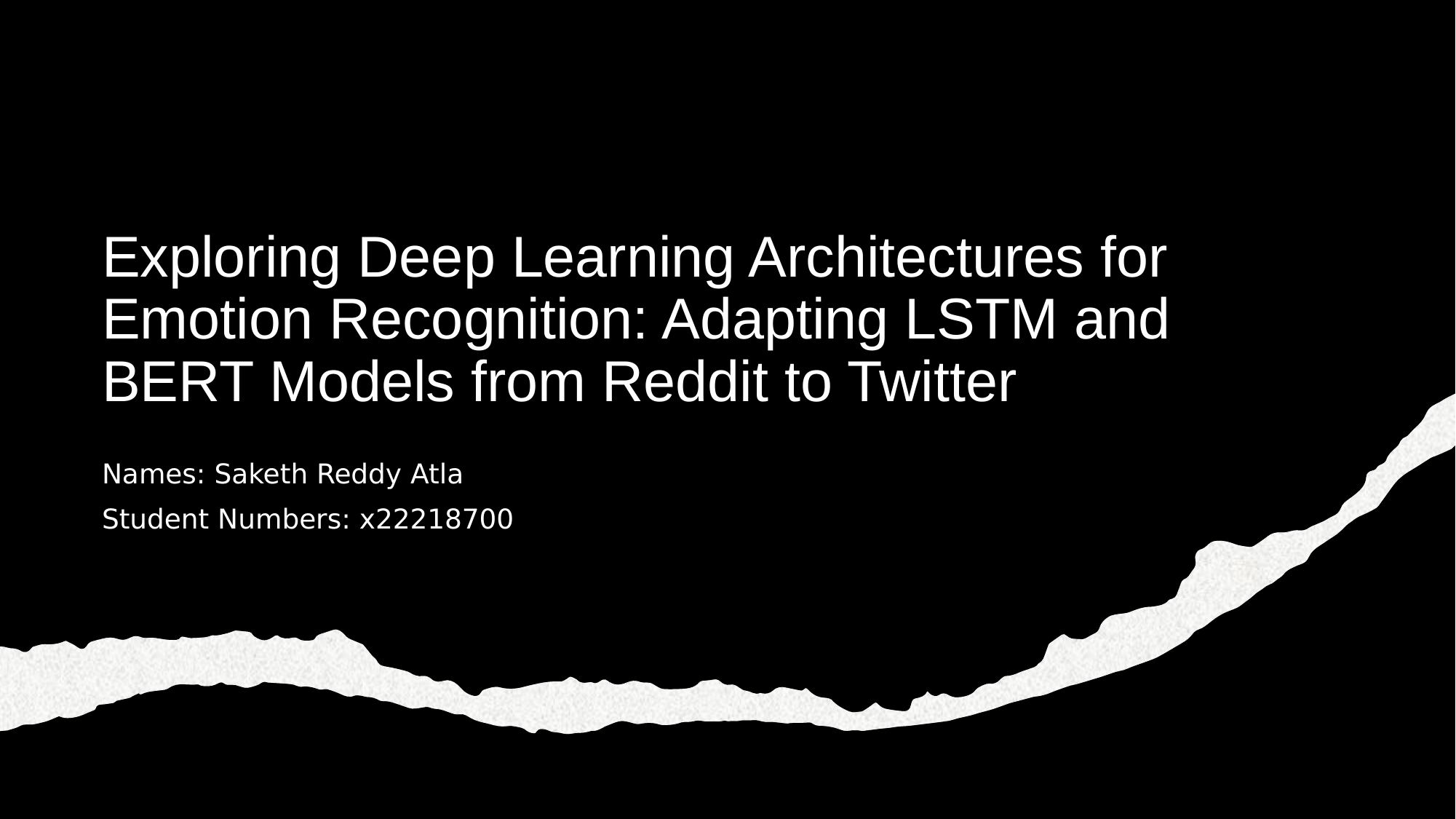

# Exploring Deep Learning Architectures for Emotion Recognition: Adapting LSTM and BERT Models from Reddit to Twitter

Names: Saketh Reddy Atla
Student Numbers: x22218700